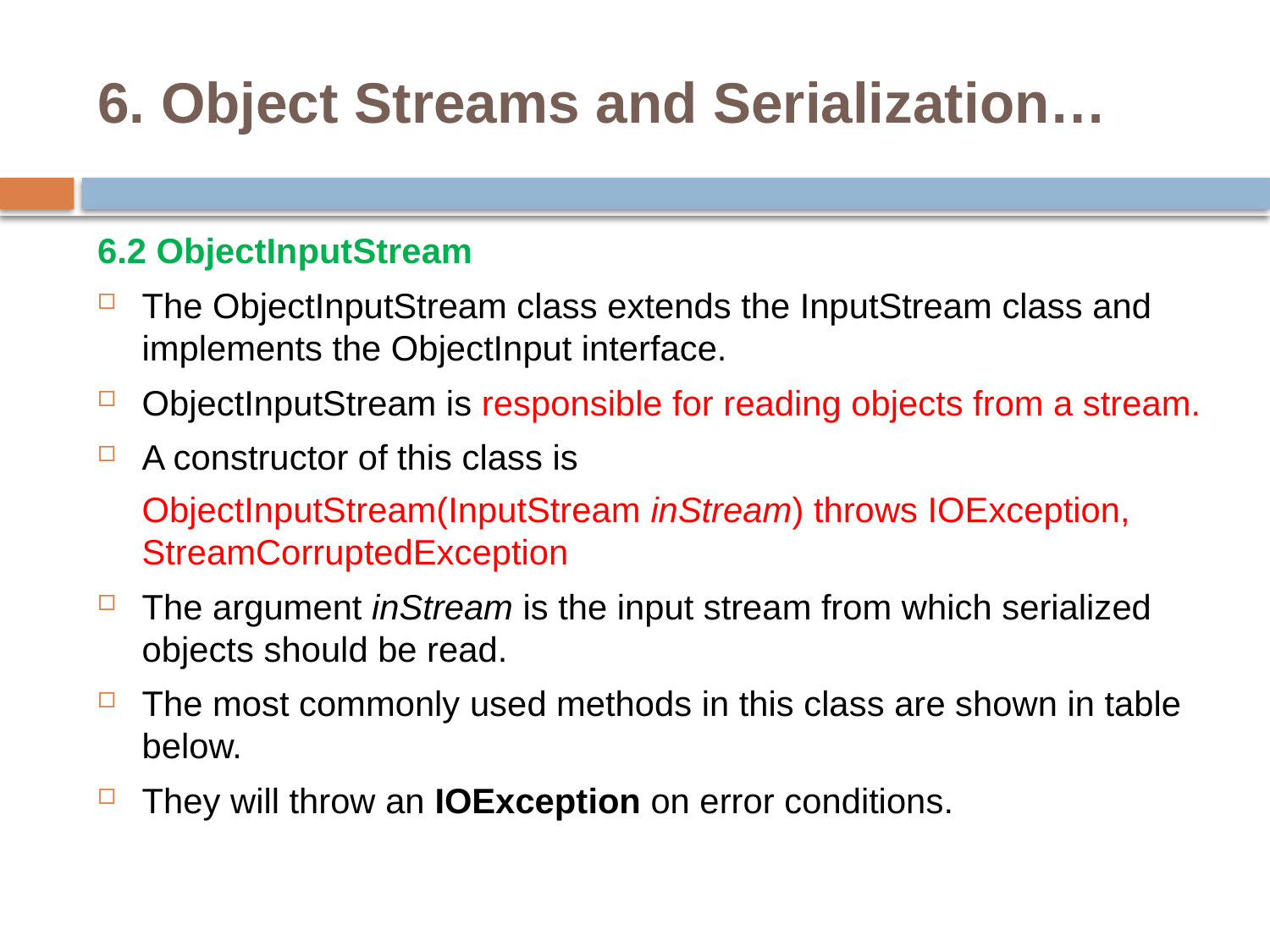

# 6. Object Streams and Serialization…
6.2 ObjectInputStream
The ObjectInputStream class extends the InputStream class and implements the ObjectInput interface.
ObjectInputStream is responsible for reading objects from a stream.
A constructor of this class is
ObjectInputStream(InputStream inStream) throws IOException, StreamCorruptedException
The argument inStream is the input stream from which serialized objects should be read.
The most commonly used methods in this class are shown in table below.
They will throw an IOException on error conditions.